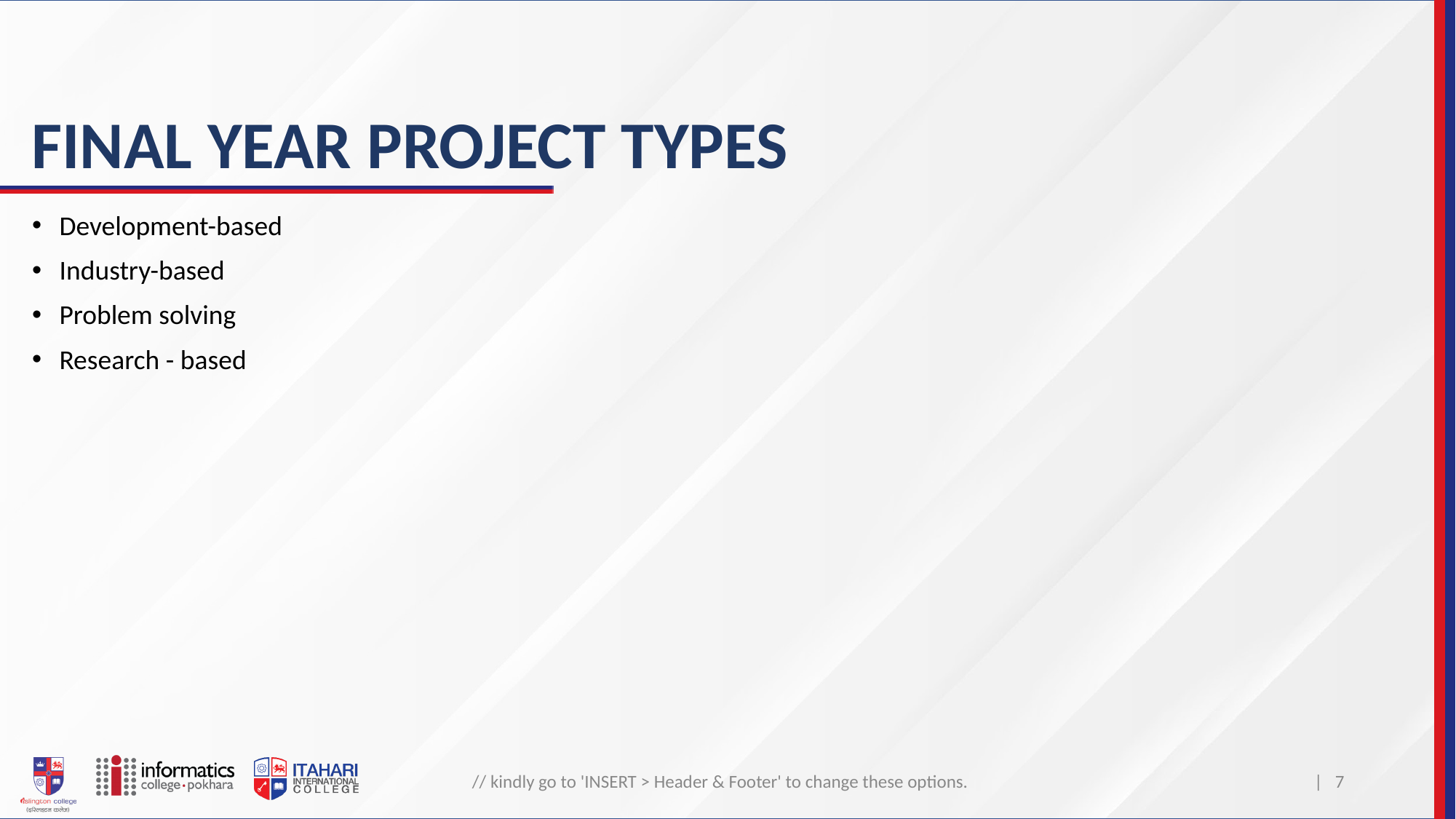

# FINAL YEAR PROJECT TYPES
Development-based
Industry-based
Problem solving
Research - based
// kindly go to 'INSERT > Header & Footer' to change these options.
|   7